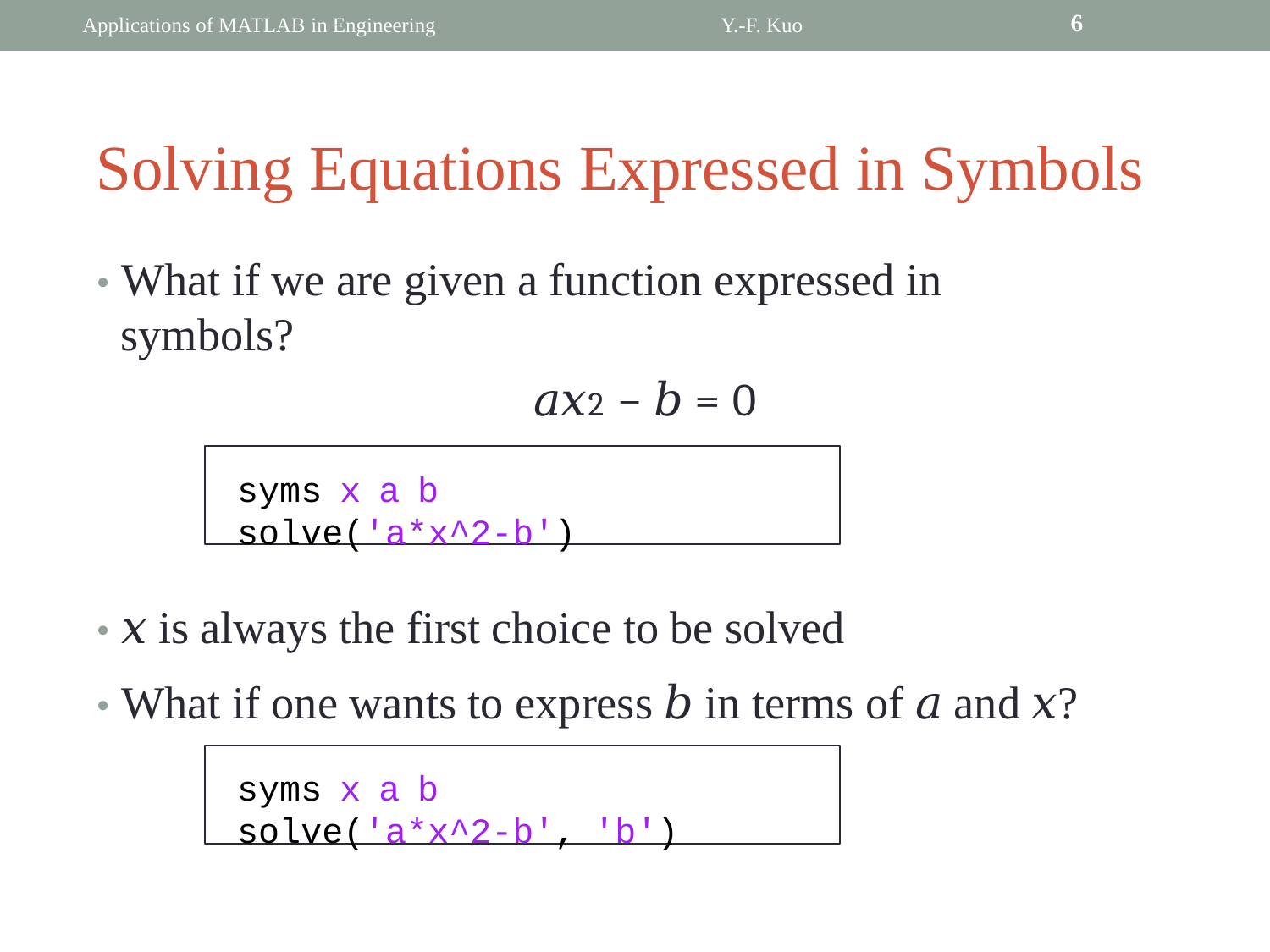

6
Applications of MATLAB in Engineering
Y.-F. Kuo

Solving Equations Expressed in Symbols

• What if we are given a function expressed in
	symbols?
			𝑎𝑥2 − 𝑏 = 0

		syms  x  a  b
		solve('a*x^2-b')

• 𝑥 is always the first choice to be solved

• What if one wants to express 𝑏 in terms of 𝑎 and 𝑥?

		syms  x  a  b
		solve('a*x^2-b',  'b')